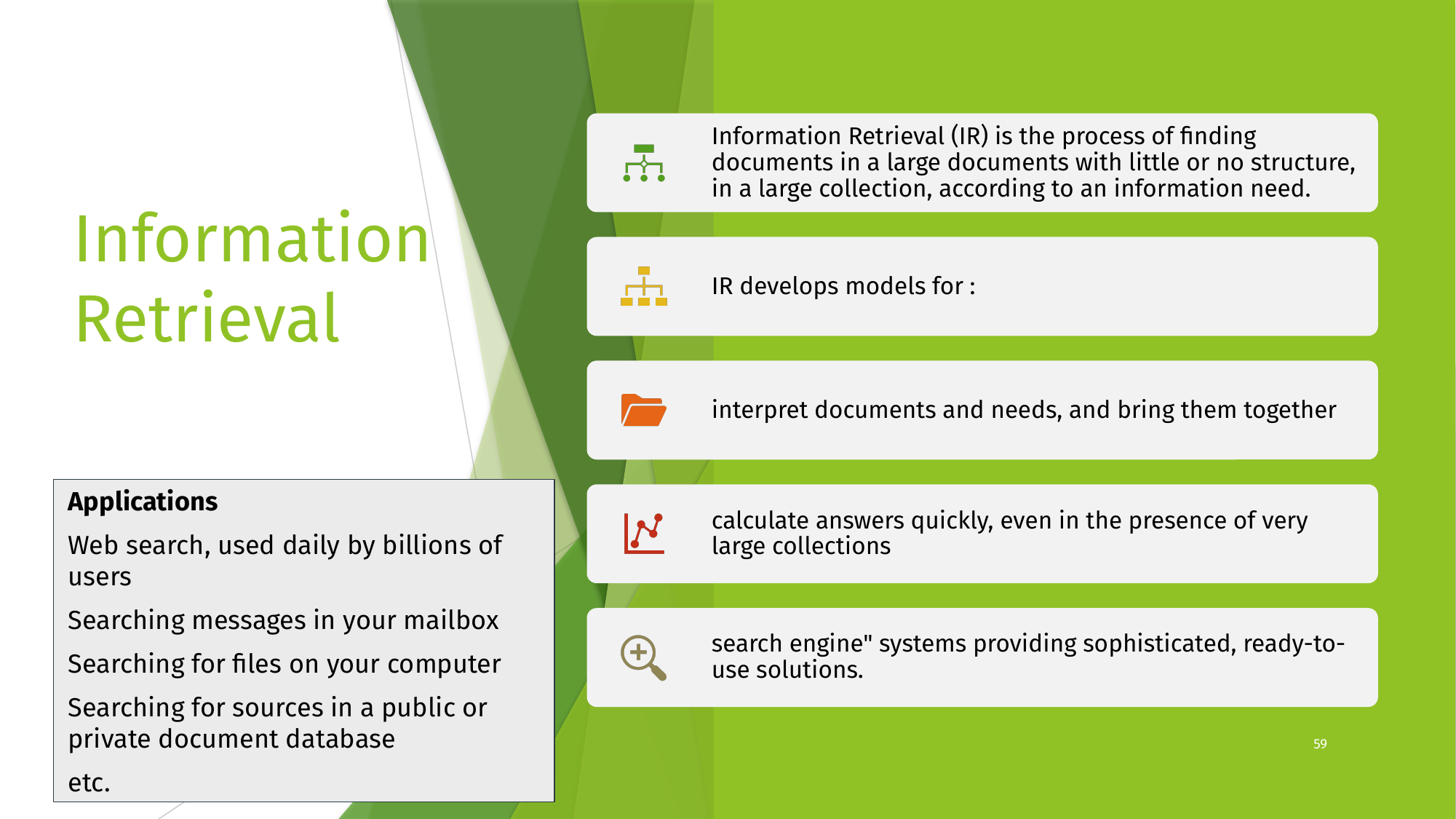

Information Retrieval
Information Retrieval (IR) is the process of finding documents in a large documents with little or no structure, in a large collection, according to an information need.
IR develops models for :
interpret documents and needs, and bring them together
calculate answers quickly, even in the presence of very large collections
search engine" systems providing sophisticated, ready-to-use solutions.
Applications
Web search, used daily by billions of users
Searching messages in your mailbox
Searching for files on your computer
Searching for sources in a public or private document database
etc.
59